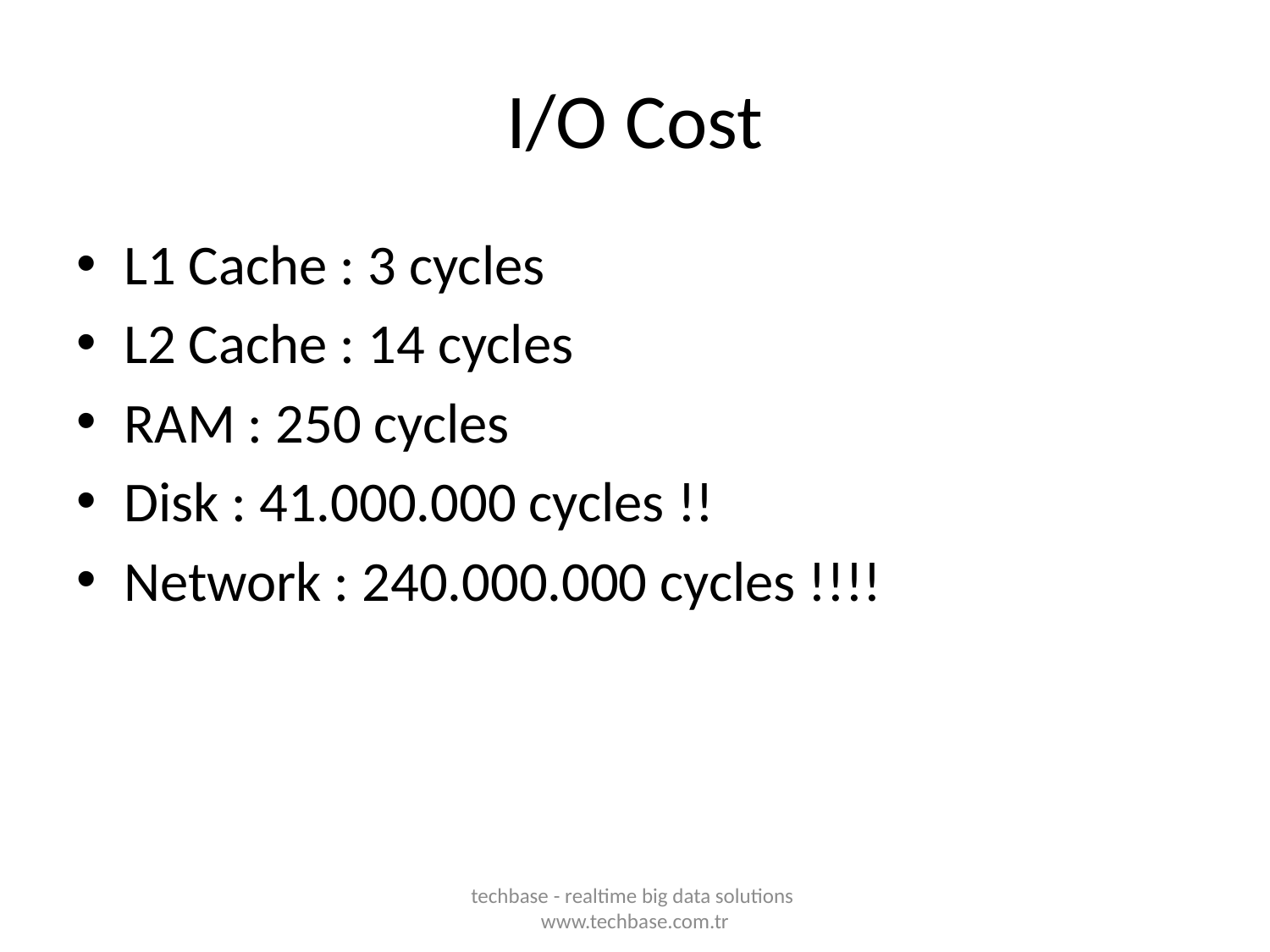

# I/O Cost
L1 Cache : 3 cycles
L2 Cache : 14 cycles
RAM : 250 cycles
Disk : 41.000.000 cycles !!
Network : 240.000.000 cycles !!!!
techbase - realtime big data solutions  www.techbase.com.tr